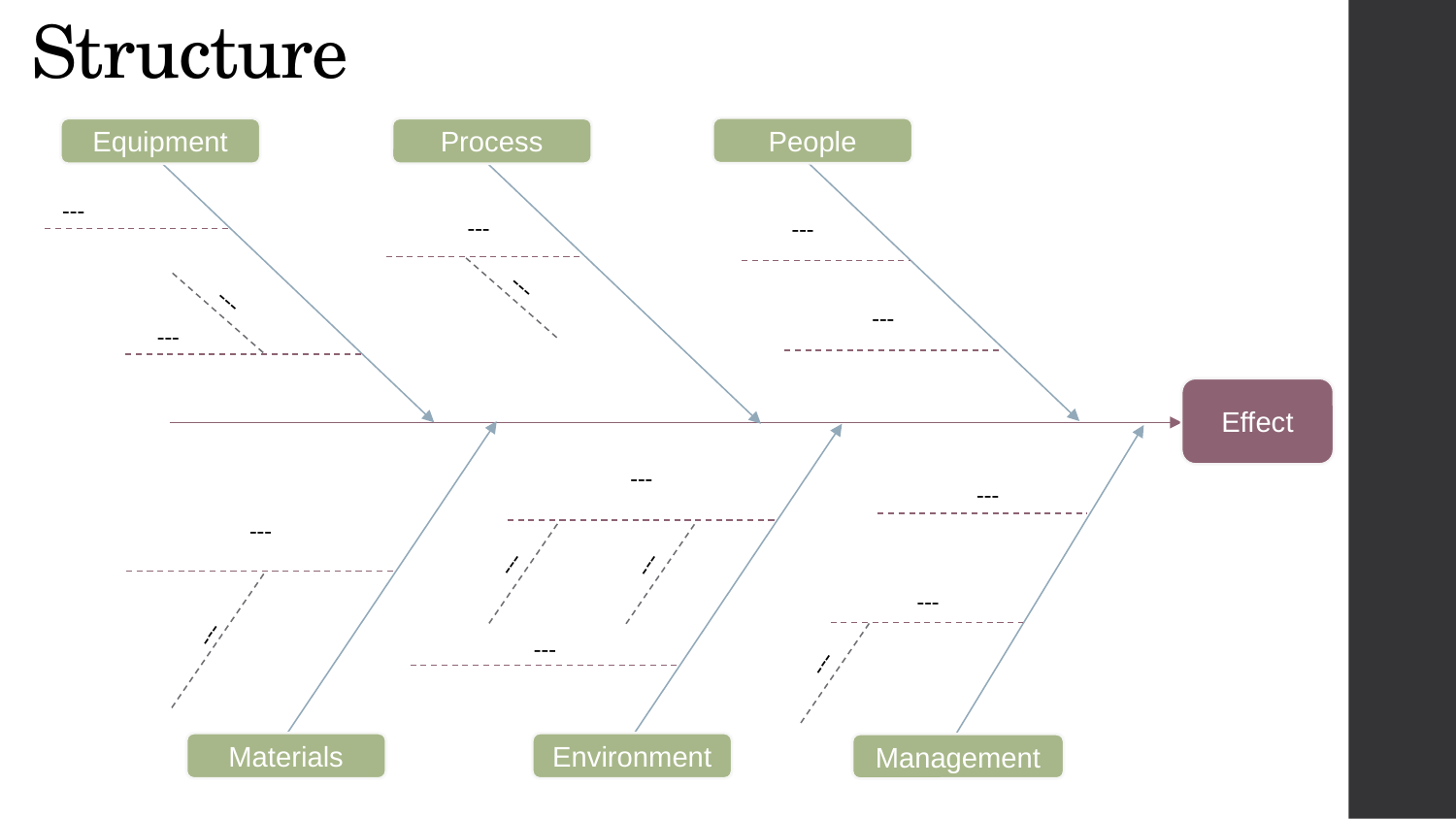

Structure
People
Equipment
Process
---
---
---
---

---

---
---
Effect

---

---
---

---

---

---
---

---

---

Environment
Materials
Management